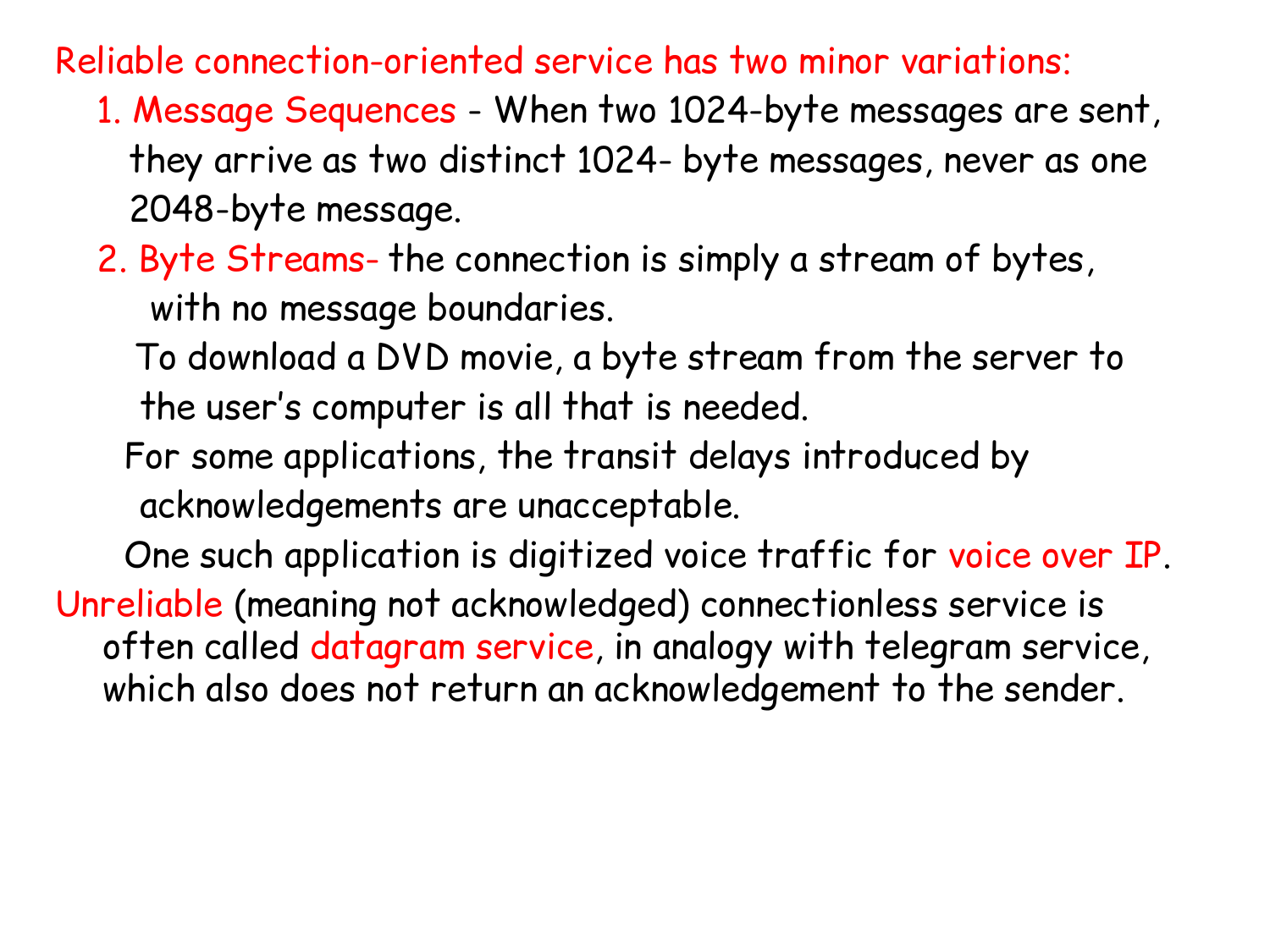

Reliable connection-oriented service has two minor variations:
    1. Message Sequences - When two 1024-byte messages are sent,
       they arrive as two distinct 1024- byte messages, never as one
       2048-byte message.
    2. Byte Streams- the connection is simply a stream of bytes,
         with no message boundaries.
	   To download a DVD movie, a byte stream from the server to
        the user’s computer is all that is needed.
	  For some applications, the transit delays introduced by
        acknowledgements are unacceptable.
	  One such application is digitized voice traffic for voice over IP.
Unreliable (meaning not acknowledged) connectionless service is often called datagram service, in analogy with telegram service, which also does not return an acknowledgement to the sender.